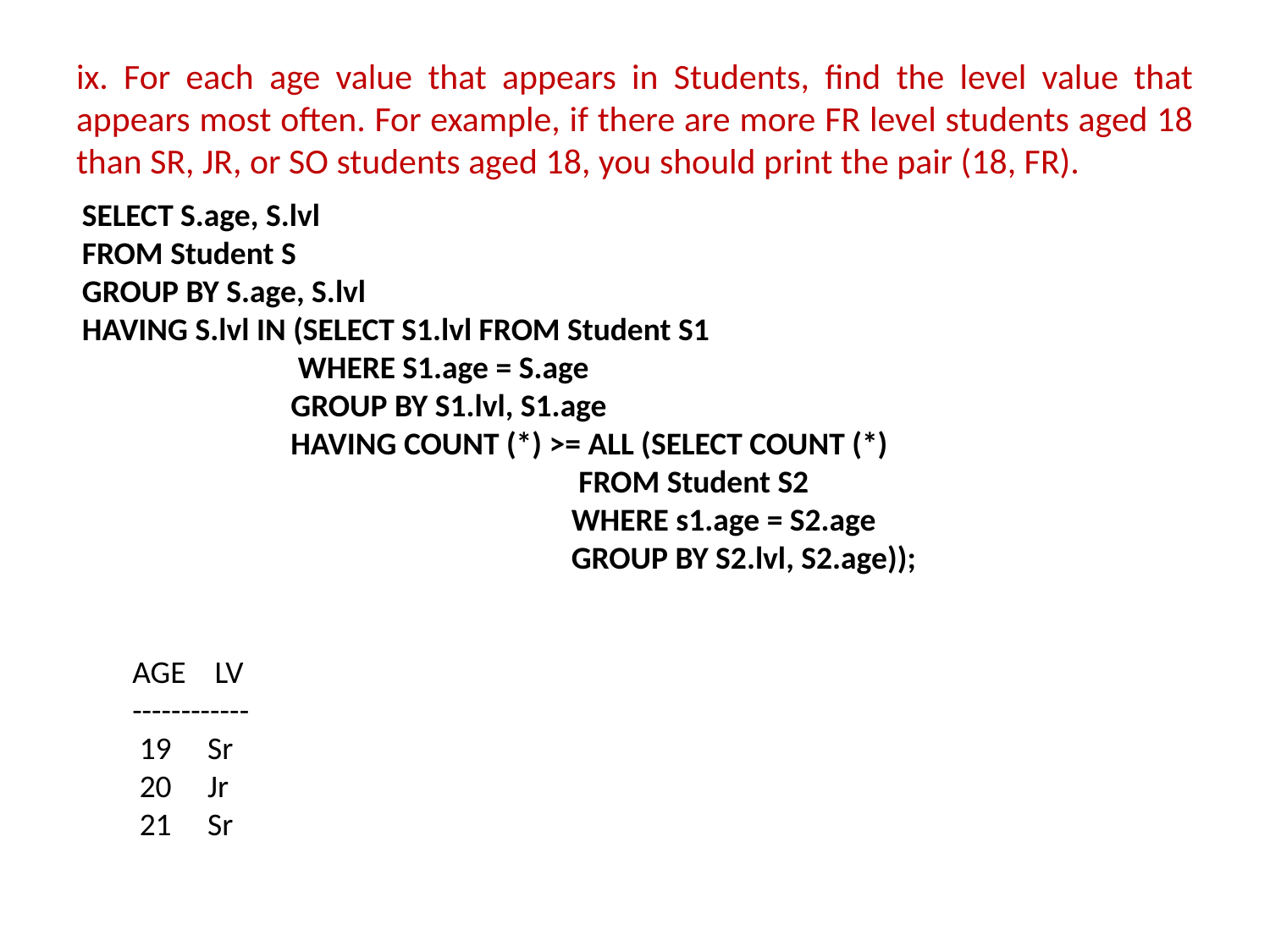

# ix. For each age value that appears in Students, find the level value that appears most often. For example, if there are more FR level students aged 18 than SR, JR, or SO students aged 18, you should print the pair (18, FR).
SELECT S.age, S.lvl
FROM Student S
GROUP BY S.age, S.lvl
HAVING S.lvl IN (SELECT S1.lvl FROM Student S1
                              WHERE S1.age = S.age
                             GROUP BY S1.lvl, S1.age
                             HAVING COUNT (*) >= ALL (SELECT COUNT (*)
                                                                     FROM Student S2
                                                                    WHERE s1.age = S2.age
                                                                    GROUP BY S2.lvl, S2.age));

       AGE    LV
       ------------
        19     Sr
        20     Jr
        21     Sr